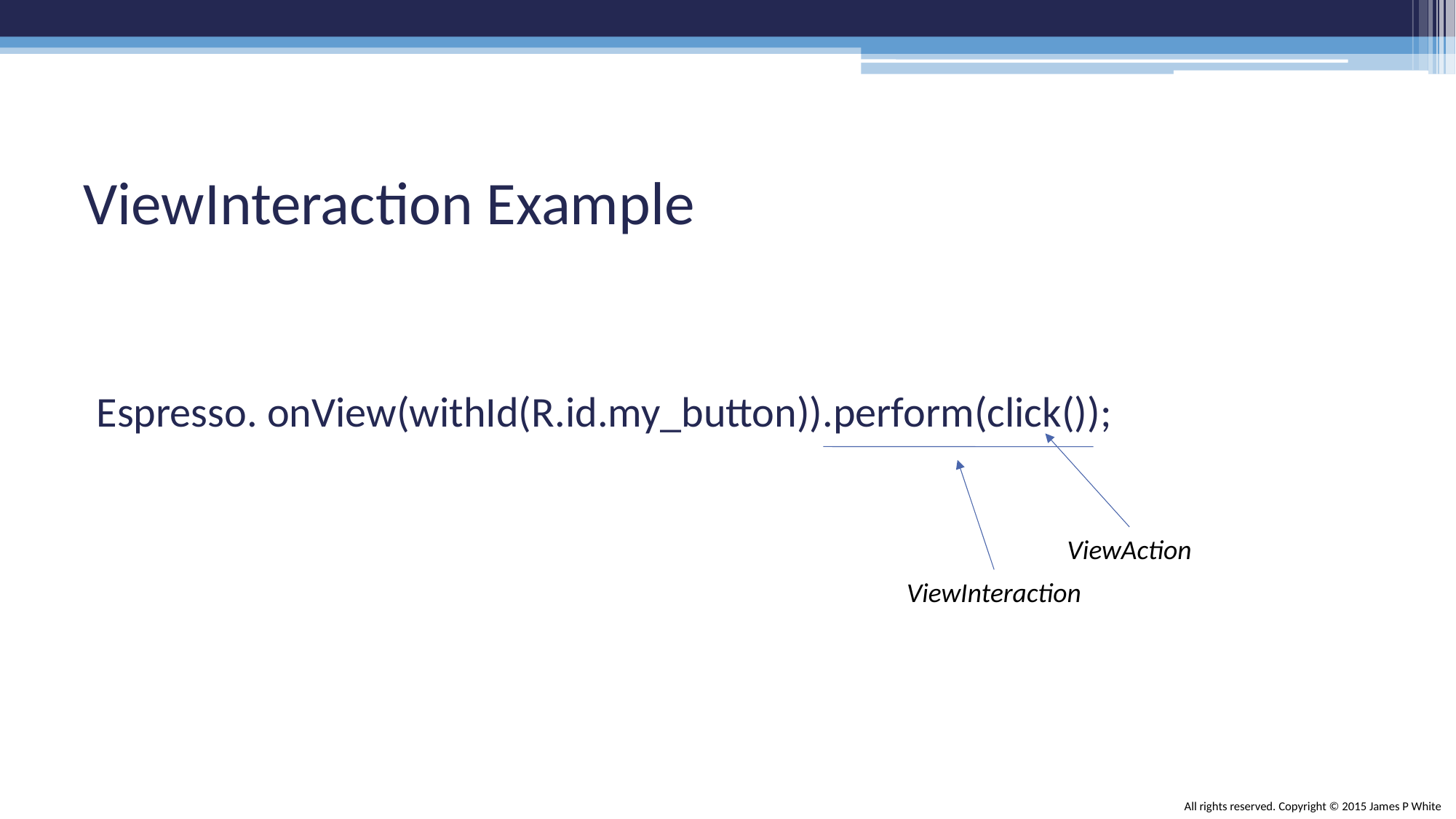

# ViewInteraction Example

Espresso. onView(withId(R.id.my_button)).perform(click());
ViewAction
ViewInteraction